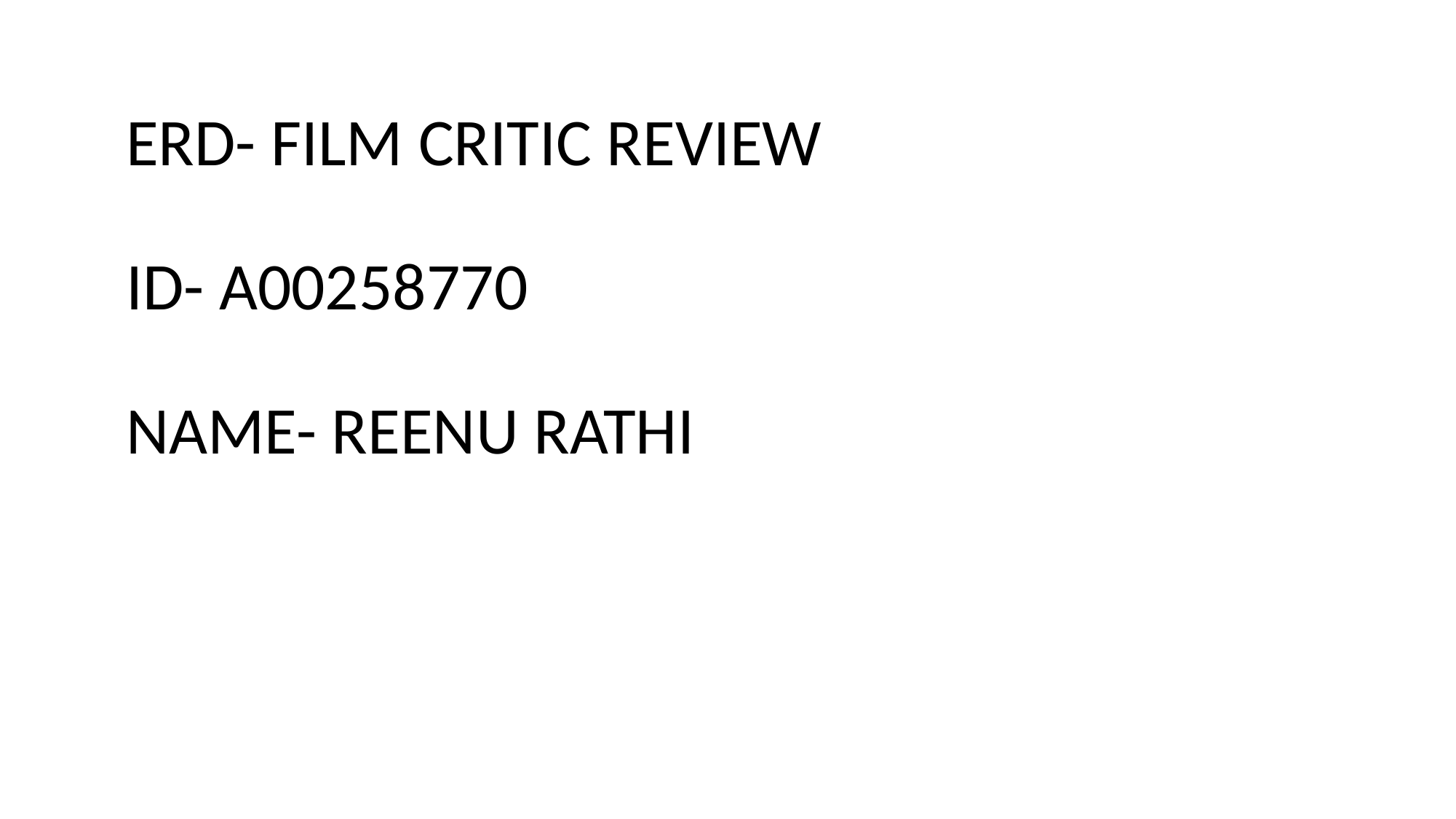

# ERD- FILM CRITIC REVIEW ID- A00258770 NAME- REENU RATHI